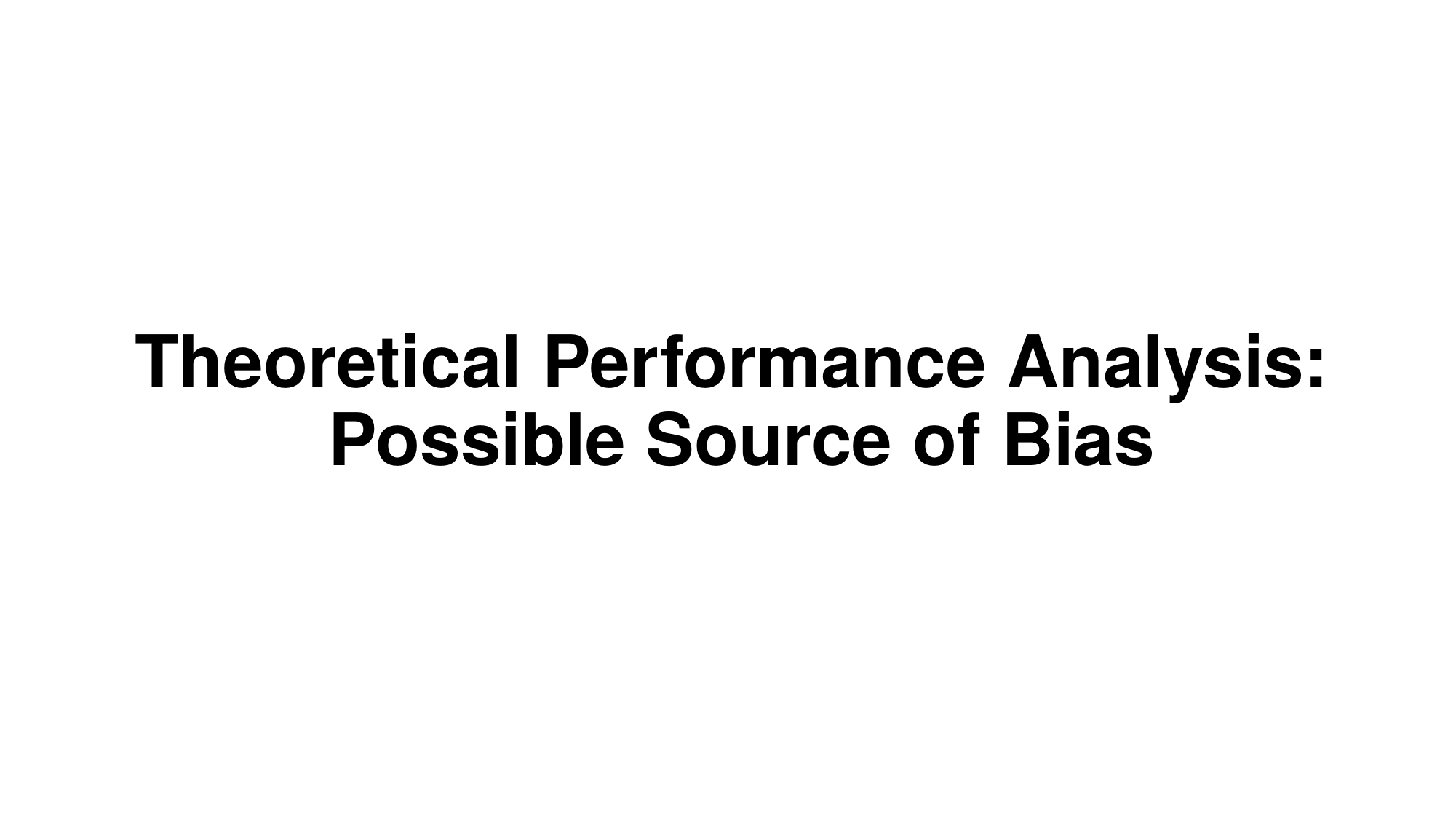

# Theoretical Performance Analysis: Possible Source of Bias